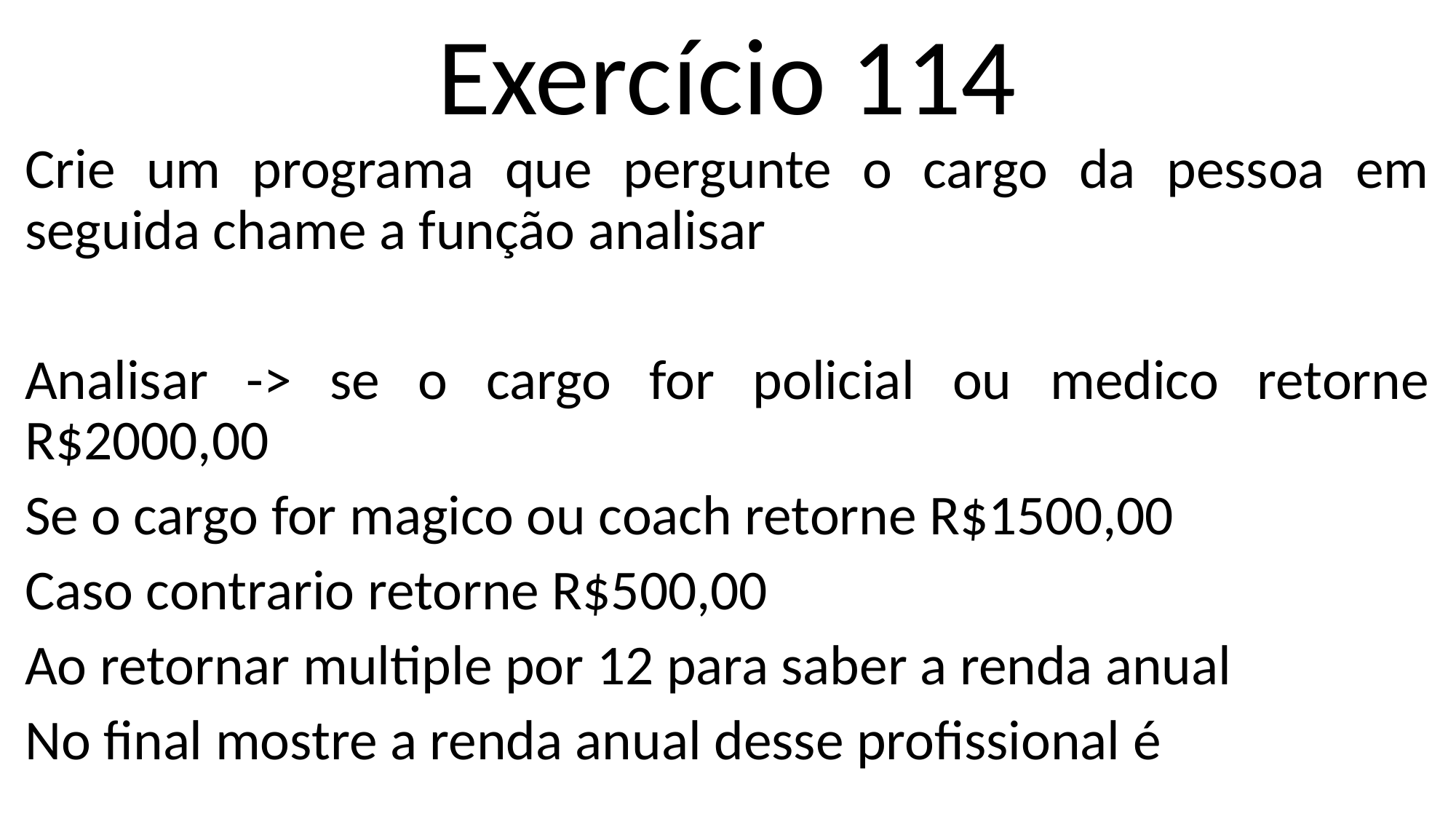

# Exercício 114
Crie um programa que pergunte o cargo da pessoa em seguida chame a função analisar

Analisar -> se o cargo for policial ou medico retorne R$2000,00
Se o cargo for magico ou coach retorne R$1500,00
Caso contrario retorne R$500,00
Ao retornar multiple por 12 para saber a renda anual
No final mostre a renda anual desse profissional é